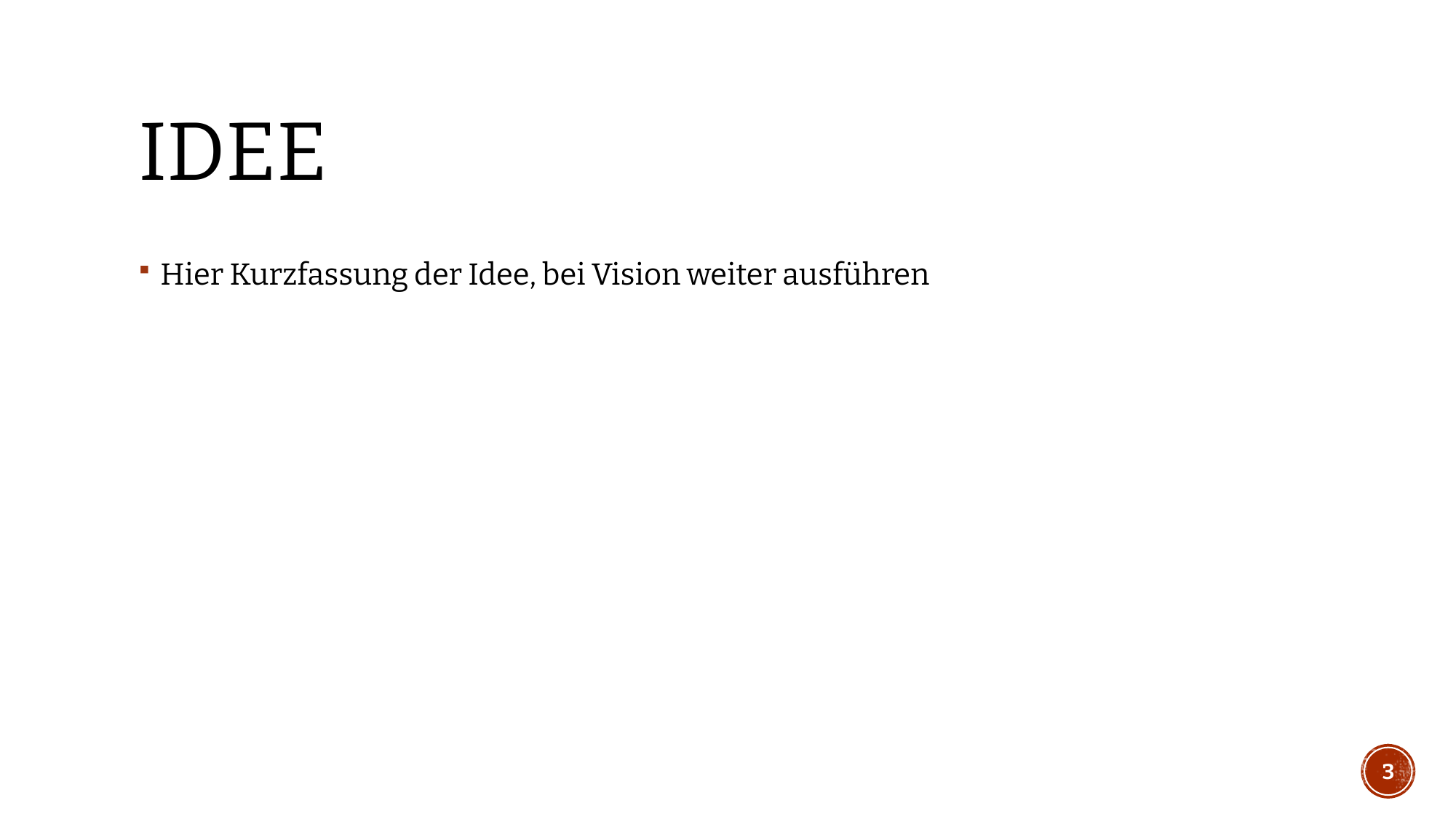

# Idee
Hier Kurzfassung der Idee, bei Vision weiter ausführen
3